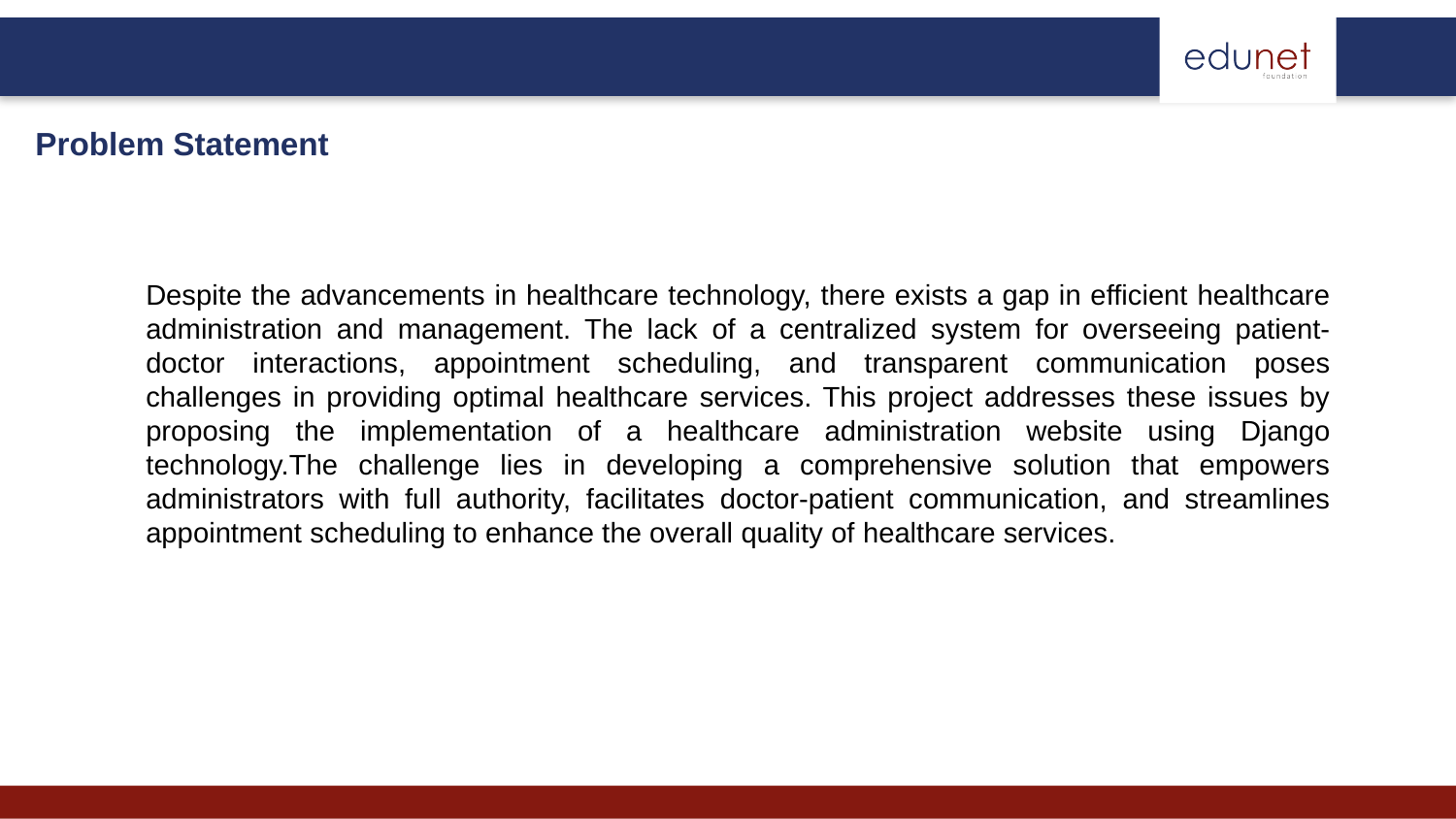

Problem Statement
Despite the advancements in healthcare technology, there exists a gap in efficient healthcare administration and management. The lack of a centralized system for overseeing patient-doctor interactions, appointment scheduling, and transparent communication poses challenges in providing optimal healthcare services. This project addresses these issues by proposing the implementation of a healthcare administration website using Django technology.The challenge lies in developing a comprehensive solution that empowers administrators with full authority, facilitates doctor-patient communication, and streamlines appointment scheduling to enhance the overall quality of healthcare services.